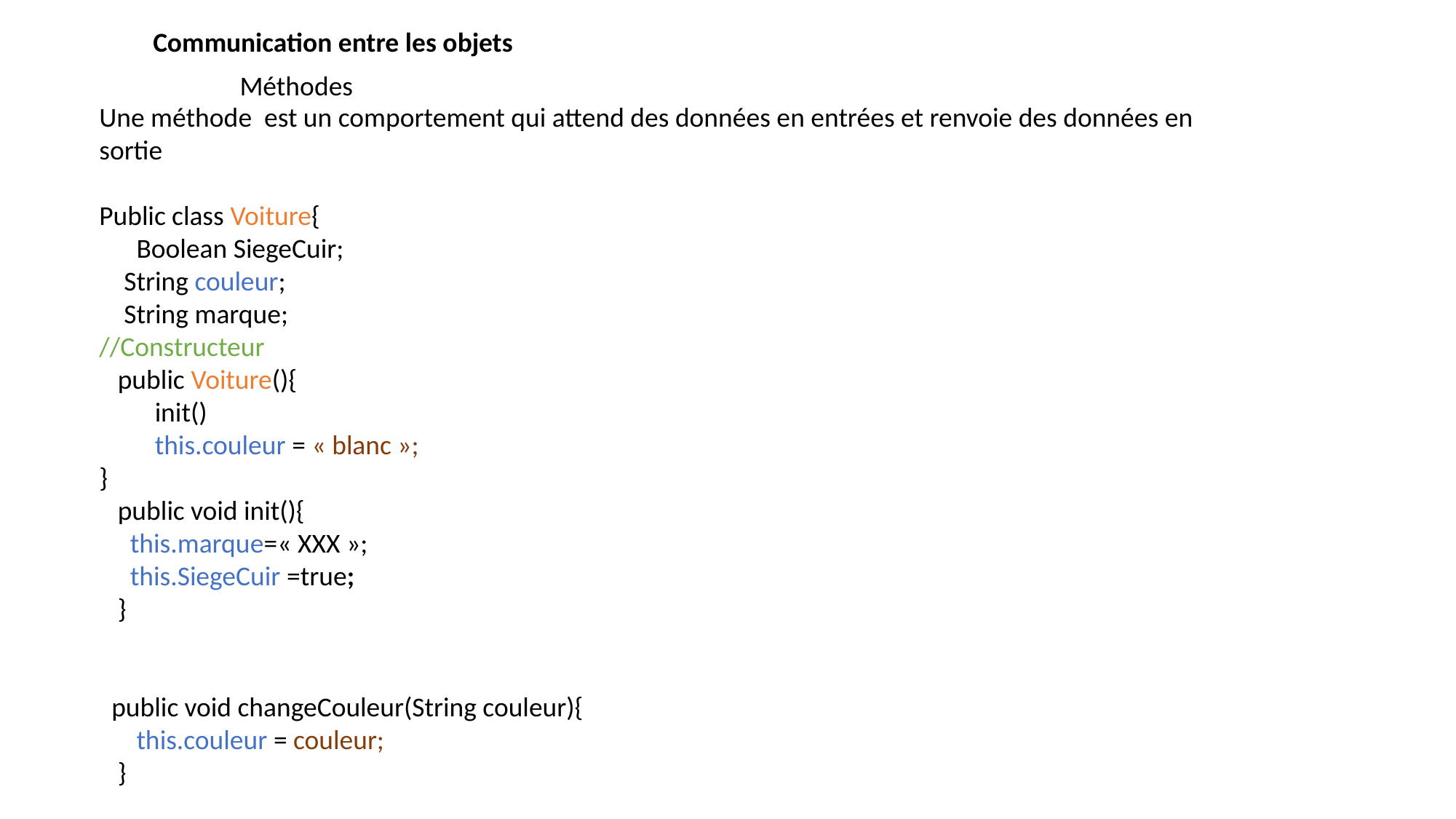

Communication entre les objets
Méthodes
Une méthode  est un comportement qui attend des données en entrées et renvoie des données en sortie

Public class Voiture{
      Boolean SiegeCuir;
    String couleur;
    String marque;
//Constructeur
   public Voiture(){
         init()
         this.couleur = « blanc »;
}
   public void init(){
     this.marque=« XXX »;
     this.SiegeCuir =true;
   }

  public void changeCouleur(String couleur){
      this.couleur = couleur;
   }